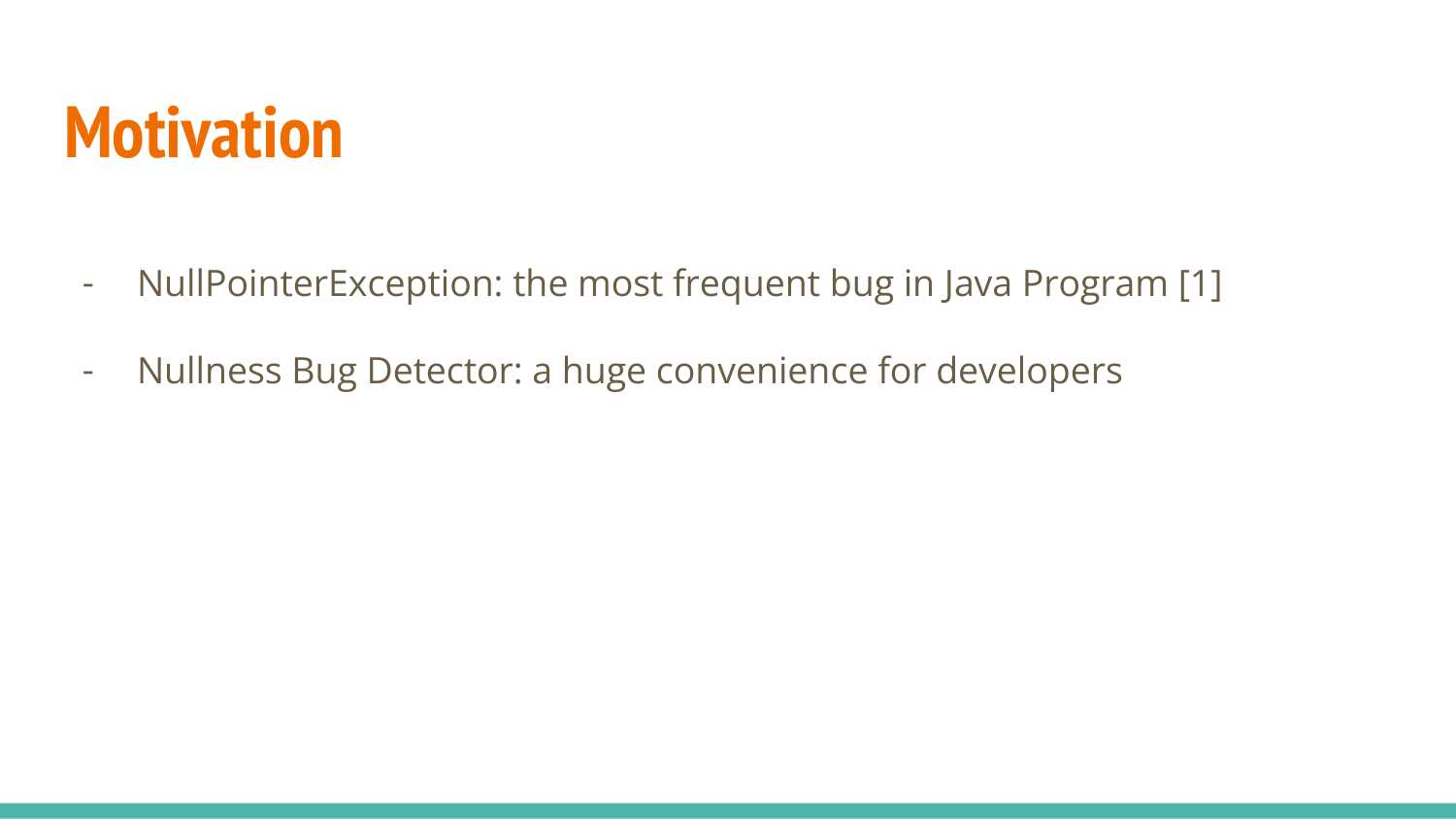

# Motivation
NullPointerException: the most frequent bug in Java Program [1]
Nullness Bug Detector: a huge convenience for developers